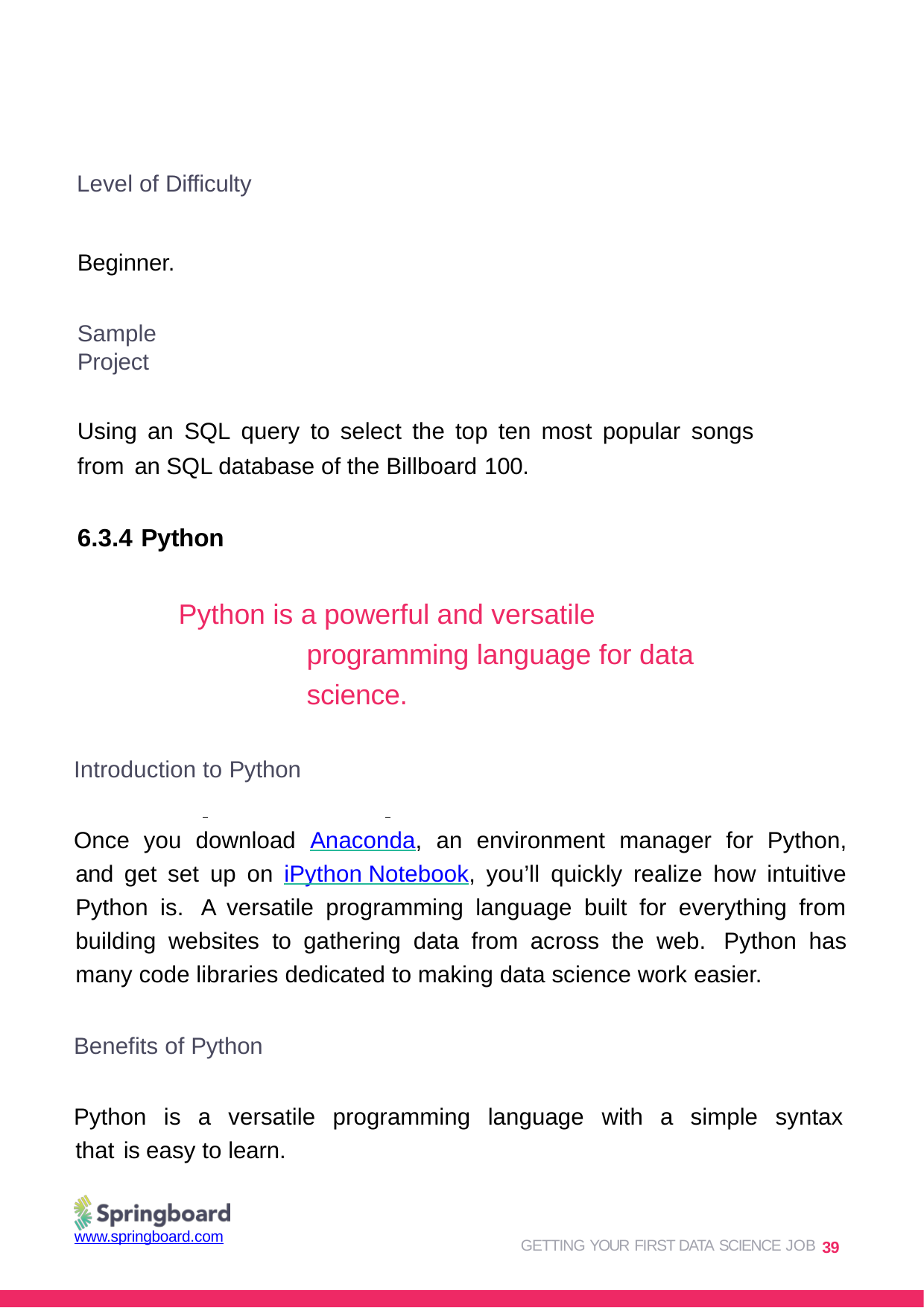

Level of Difficulty

Beginner.

Sample Project

Using an SQL query to select the top ten most popular songs from an SQL database of the Billboard 100.

6.3.4 Python

Python is a powerful and versatile programming language for data science.

Introduction to Python

Once you download Anaconda, an environment manager for Python, and get set up on iPython Notebook, you’ll quickly realize how intuitive Python is. A versatile programming language built for everything from building websites to gathering data from across the web. Python has many code libraries dedicated to making data science work easier.

Benefits of Python

Python is a versatile programming language with a simple syntax that is easy to learn.

GETTING YOUR FIRST DATA SCIENCE JOB 39
www.springboard.com